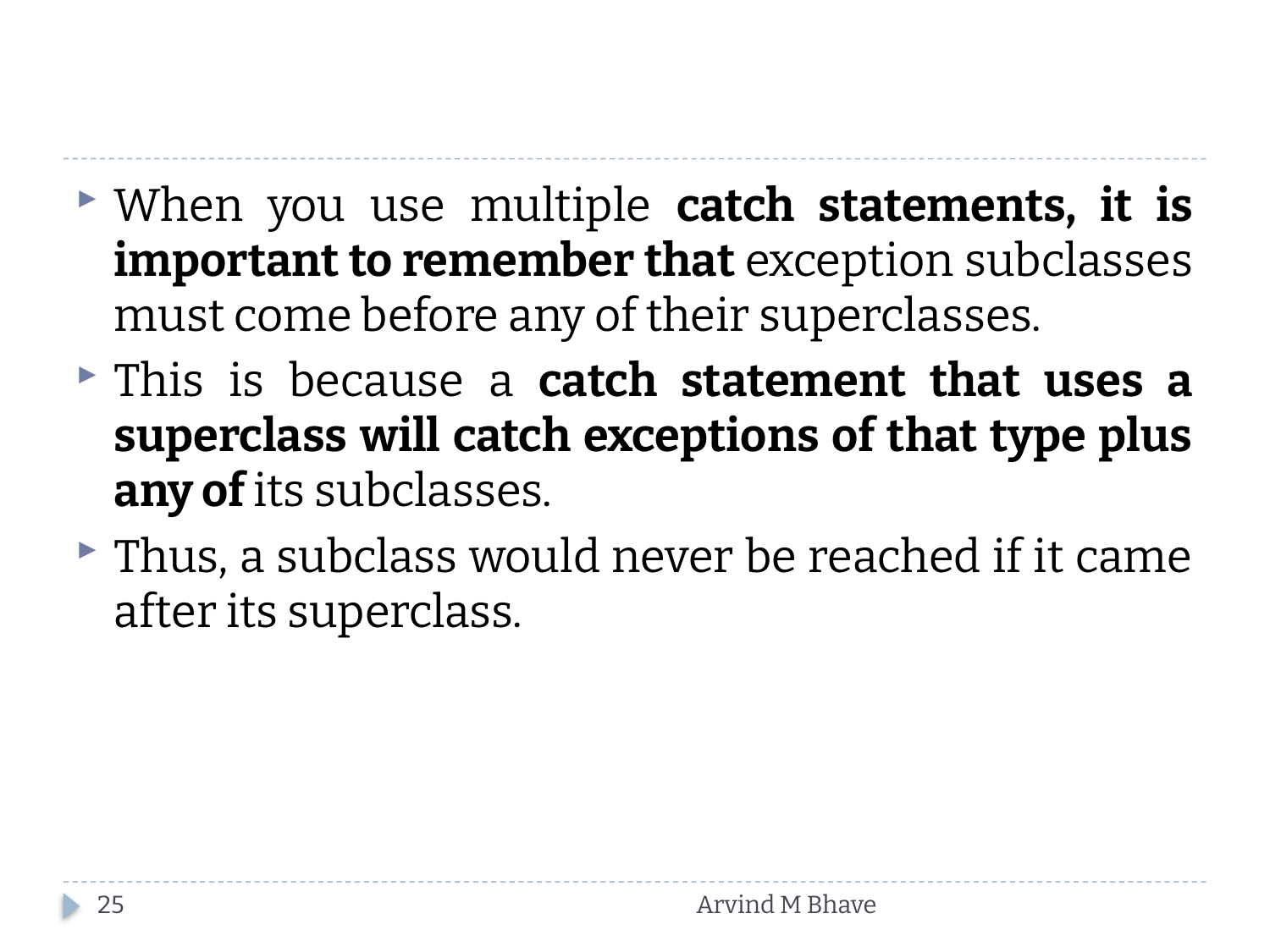

#
When you use multiple catch statements, it is important to remember that exception subclasses must come before any of their superclasses.
This is because a catch statement that uses a superclass will catch exceptions of that type plus any of its subclasses.
Thus, a subclass would never be reached if it came after its superclass.
25
Arvind M Bhave